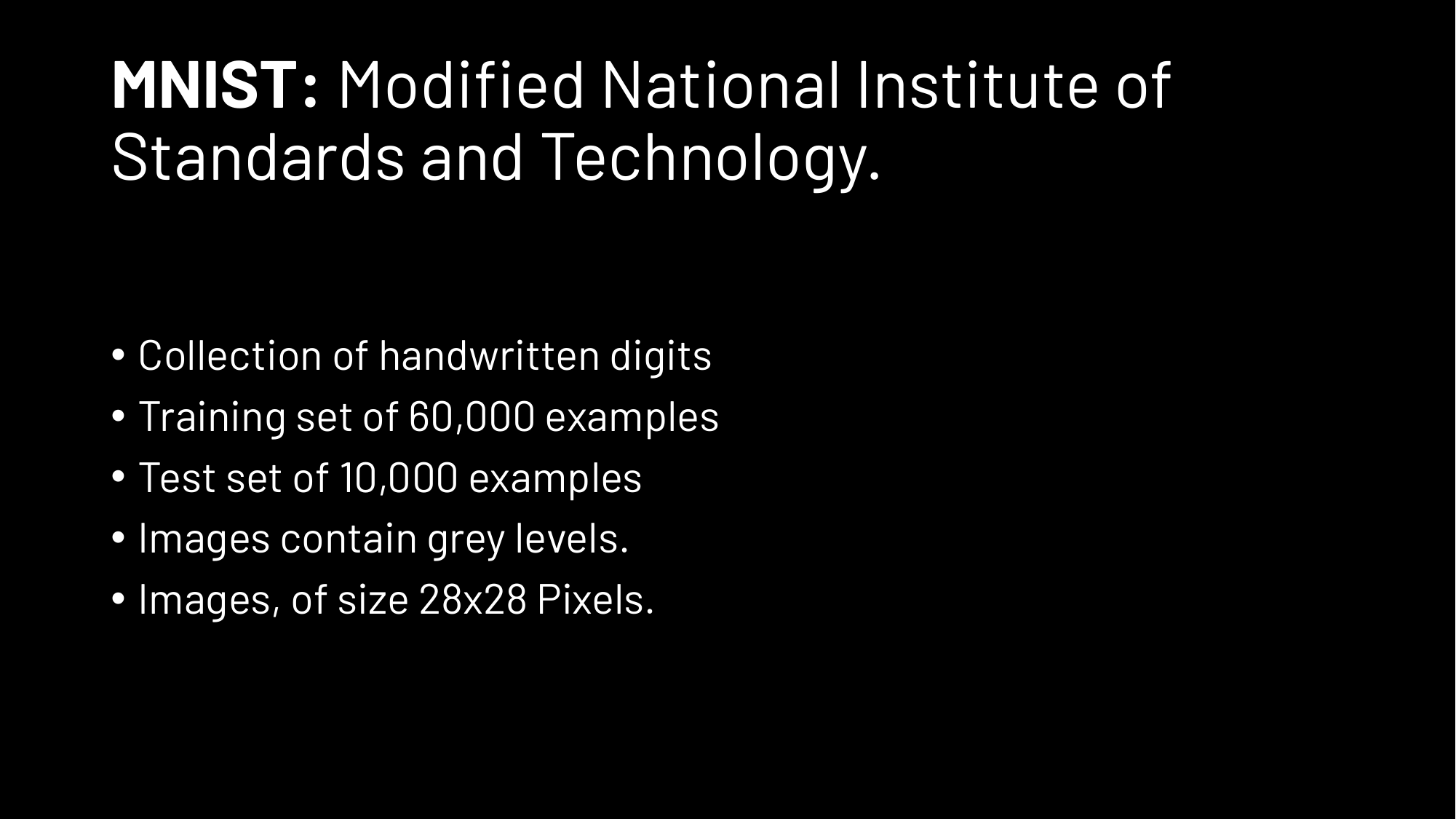

# MNIST: Modified National Institute of Standards and Technology.
Collection of handwritten digits
Training set of 60,000 examples
Test set of 10,000 examples
Images contain grey levels.
Images, of size 28x28 Pixels.